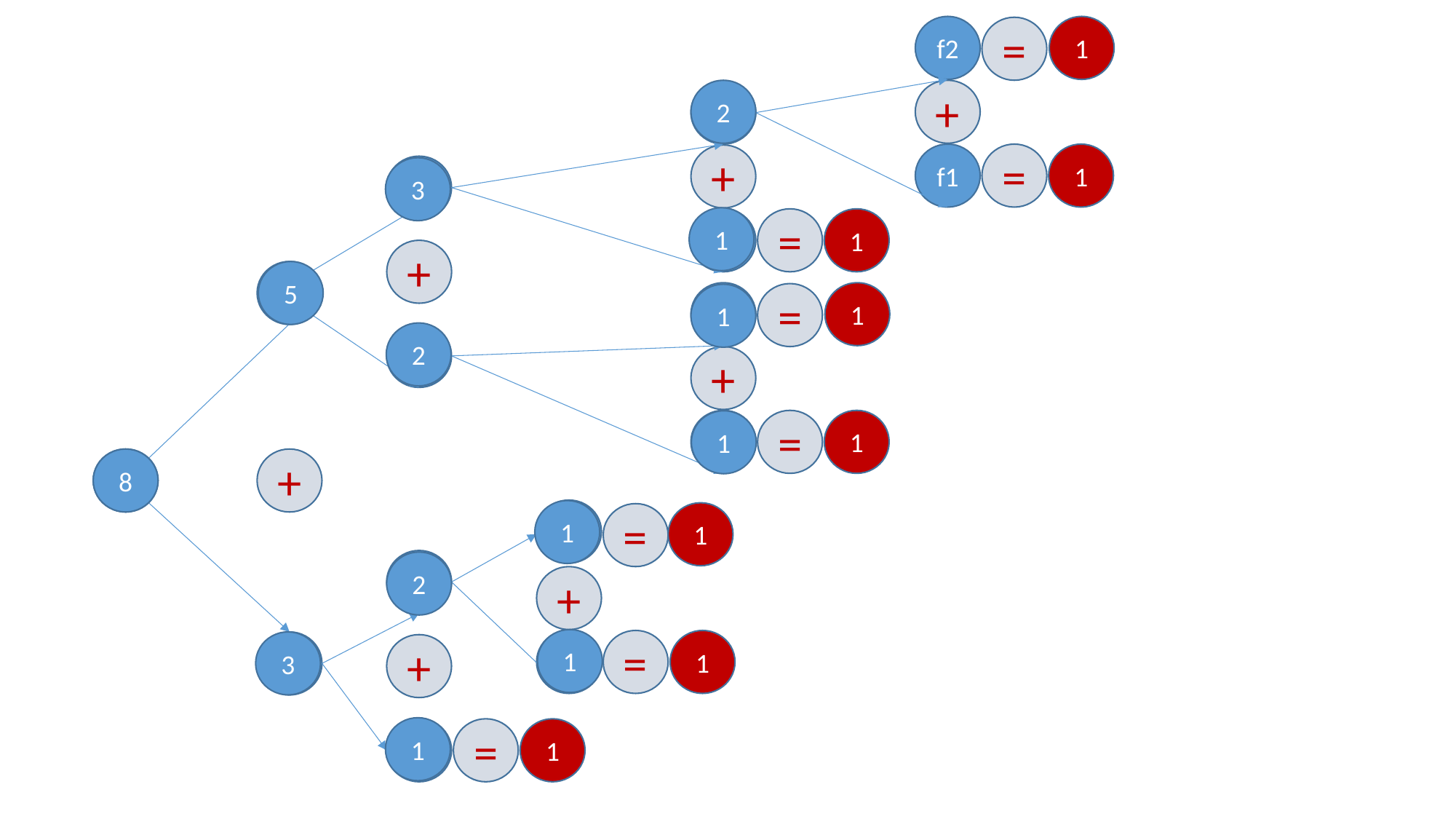

1
=
f2
2
+
f3
f1
=
1
+
f4
3
1
f2
=
1
+
5
f5
1
=
f2
1
2
f3
+
f1
=
1
1
8
f6
+
f2
1
1
=
f3
2
+
1
f1
=
1
3
f4
+
1
=
1
f2